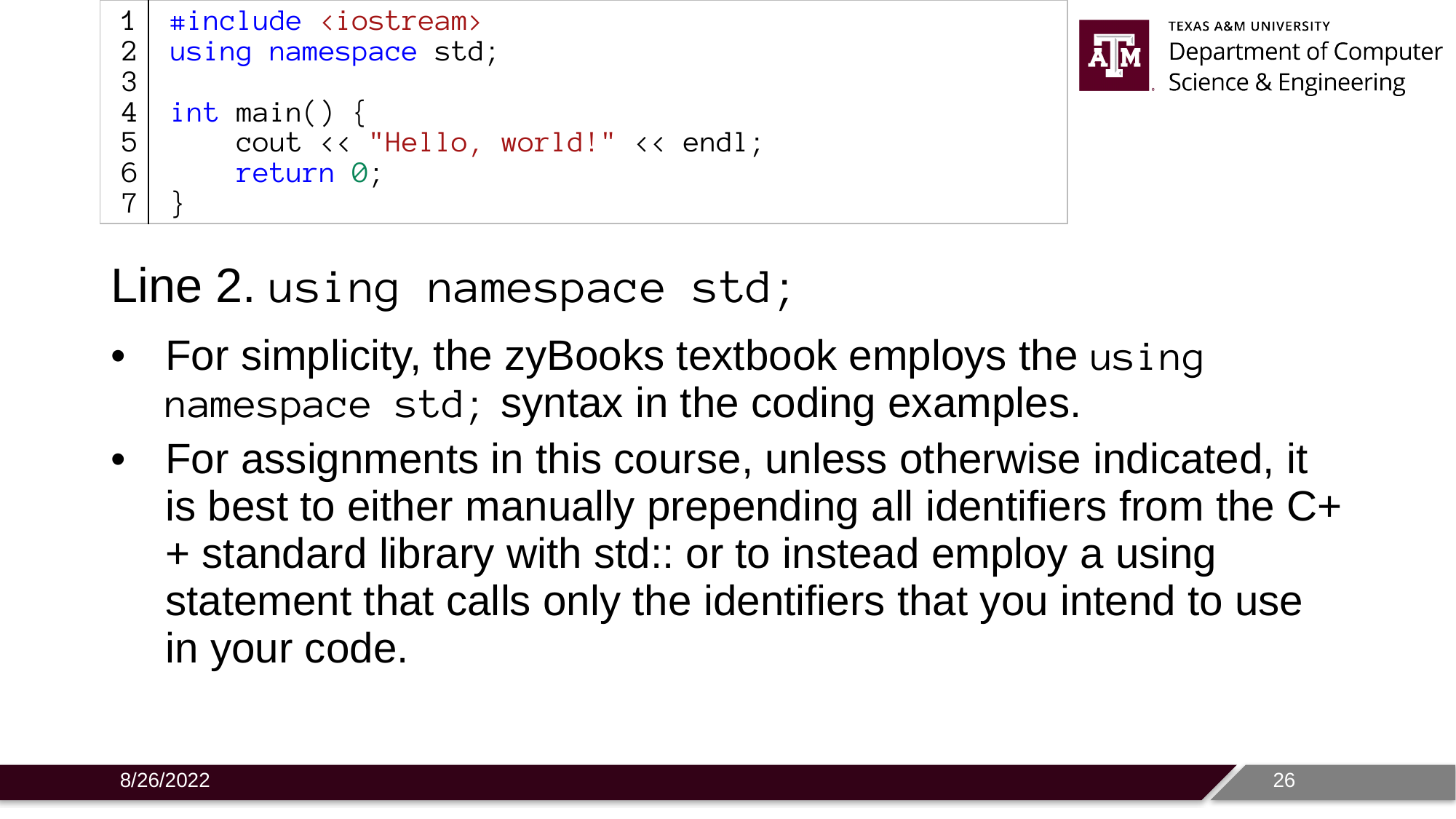

| 1 2 3 4 5 6 7 | #include <iostream> using namespace std;   int main() {     cout << "Hello, world!" << endl;     return 0; } |
| --- | --- |
# Line 2. using namespace std;
For simplicity, the zyBooks textbook employs the using namespace std; syntax in the coding examples.
For assignments in this course, unless otherwise indicated, it is best to either manually prepending all identifiers from the C++ standard library with std:: or to instead employ a using statement that calls only the identifiers that you intend to use in your code.